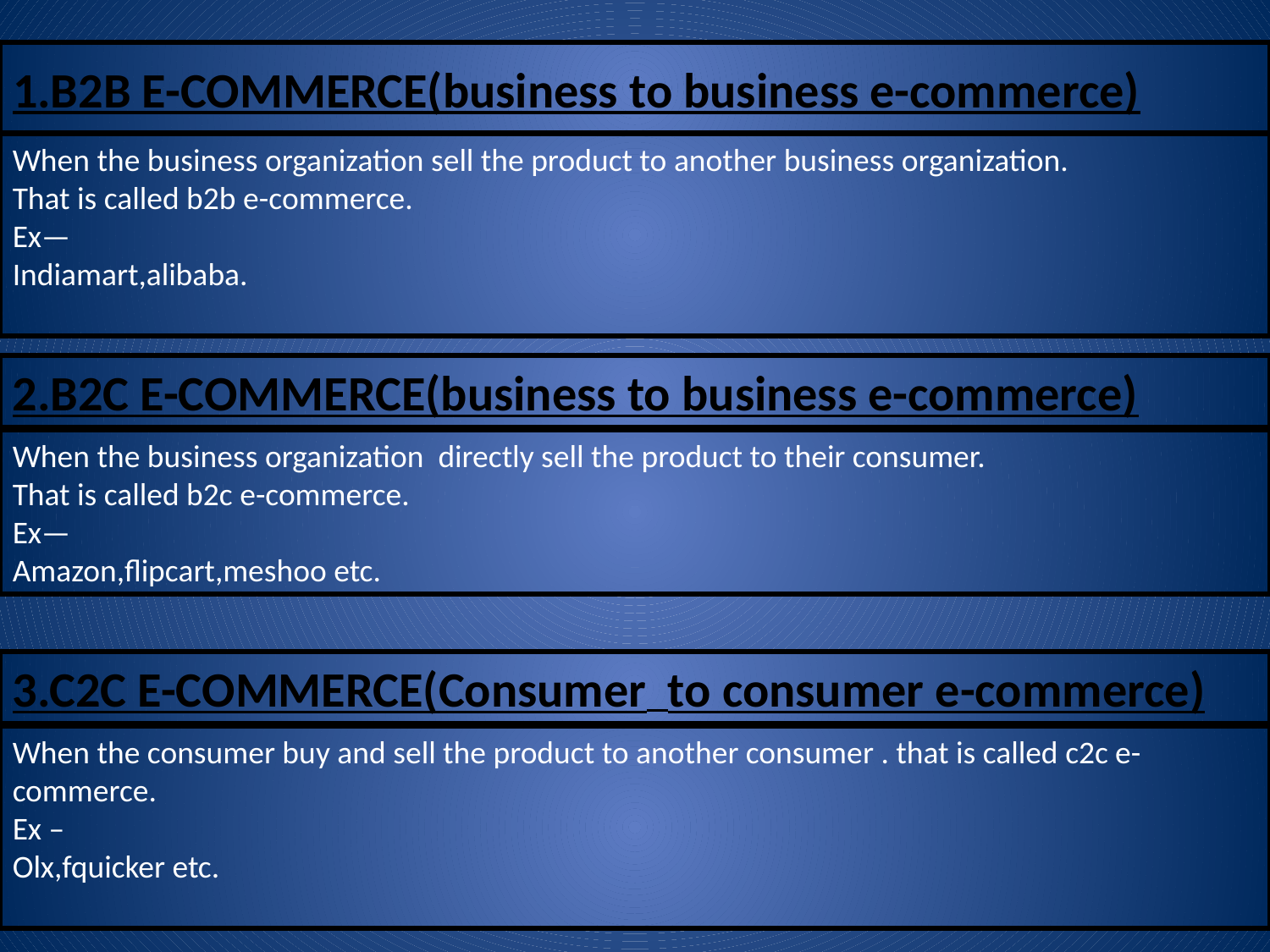

# 1.B2B E-COMMERCE(business to business e-commerce)
When the business organization sell the product to another business organization.
That is called b2b e-commerce.
Ex—
Indiamart,alibaba.

2.B2C E-COMMERCE(business to business e-commerce)
When the business organization  directly sell the product to their consumer.
That is called b2c e-commerce.
Ex—
Amazon,flipcart,meshoo etc.
3.C2C E-COMMERCE(Consumer   to consumer e-commerce)
When the consumer buy and sell the product to another consumer . that is called c2c e-commerce.
Ex –
Olx,fquicker etc.